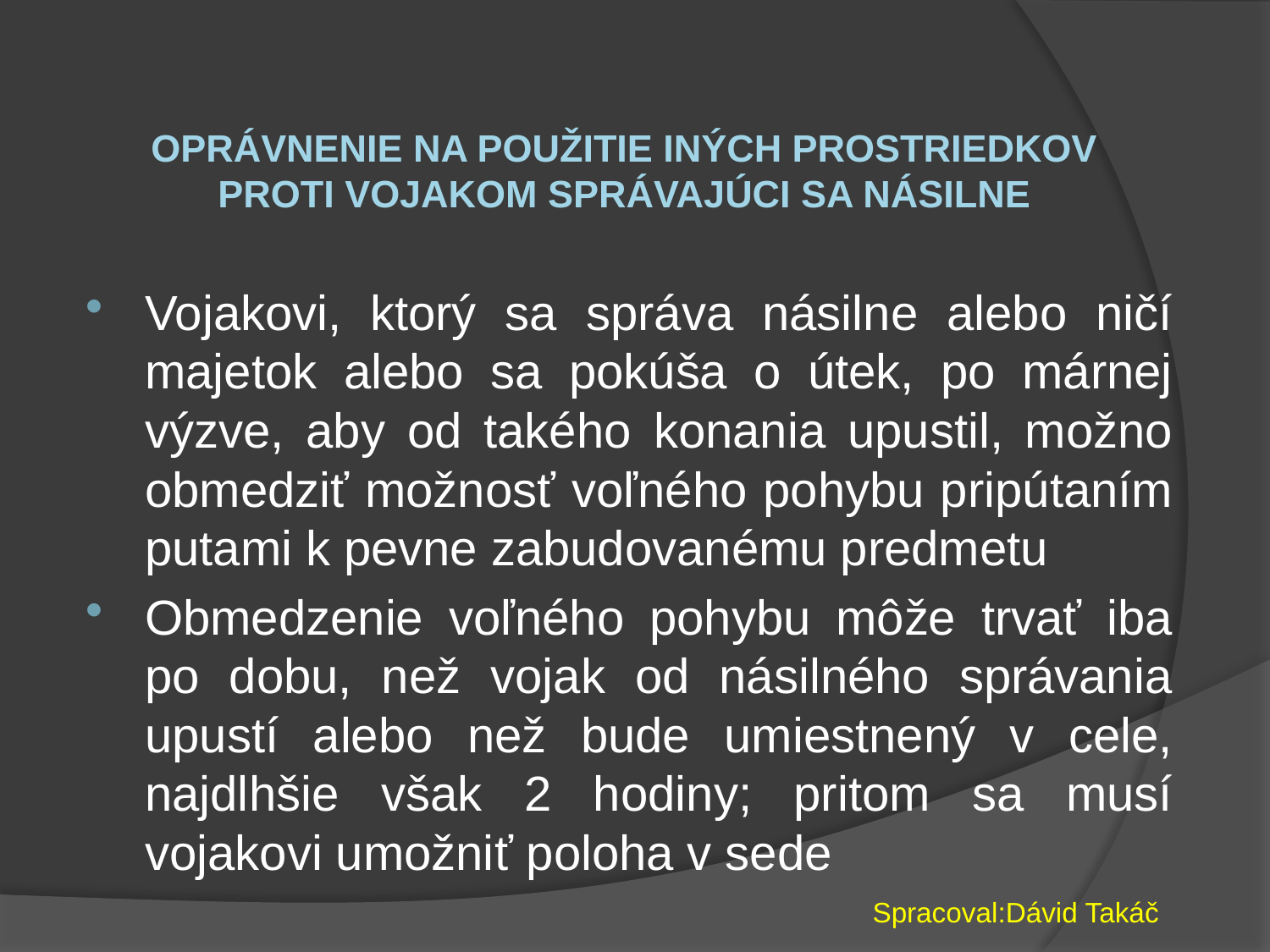

# Oprávnenie na použitie iných prostriedkov proti vojakom správajúci sa násilne
Vojakovi, ktorý sa správa násilne alebo ničí majetok alebo sa pokúša o útek, po márnej výzve, aby od takého konania upustil, možno obmedziť možnosť voľného pohybu pripútaním putami k pevne zabudovanému predmetu
Obmedzenie voľného pohybu môže trvať iba po dobu, než vojak od násilného správania upustí alebo než bude umiestnený v cele, najdlhšie však 2 hodiny; pritom sa musí vojakovi umožniť poloha v sede
Spracoval:Dávid Takáč